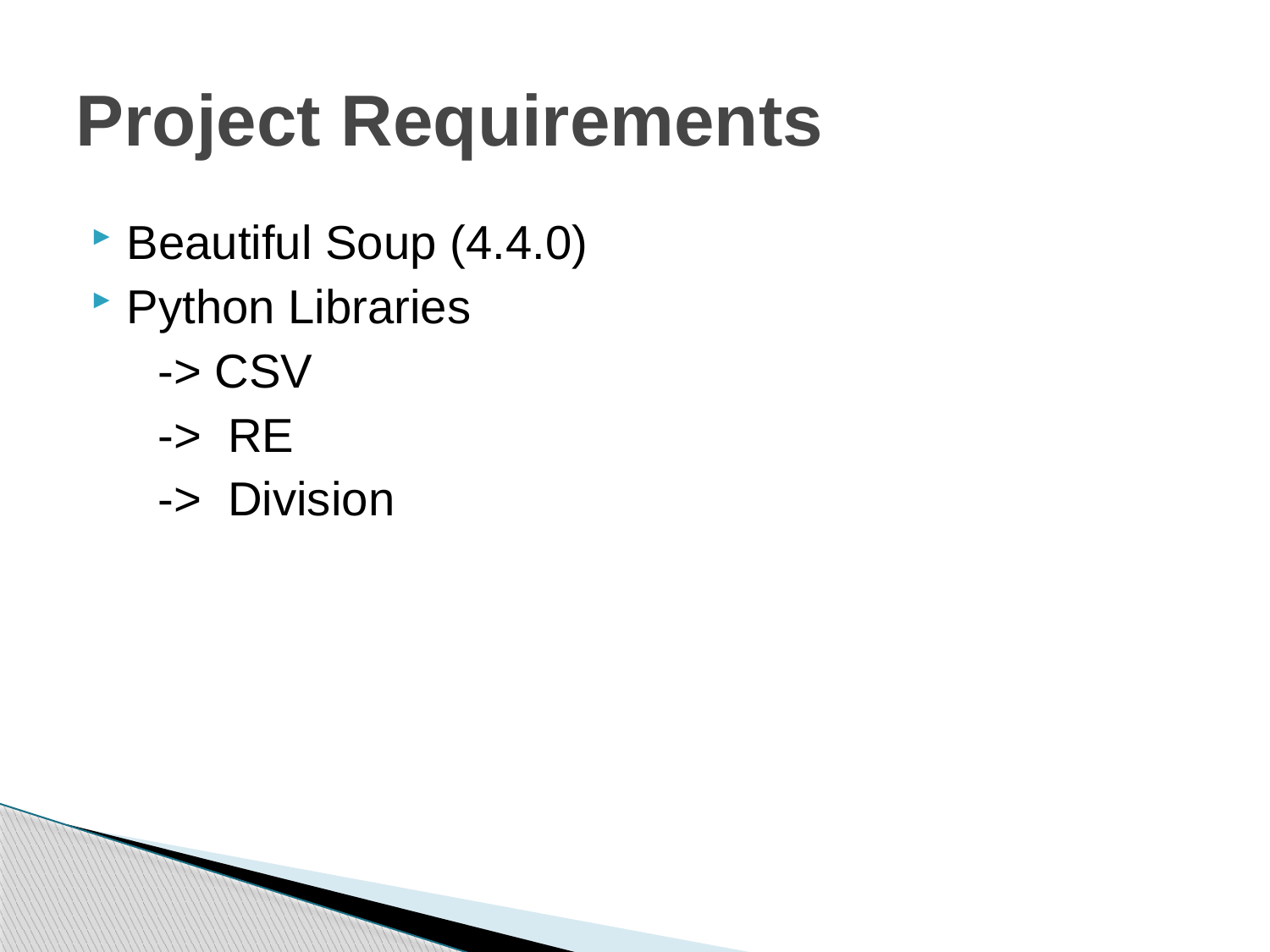

# Project Requirements
Beautiful Soup (4.4.0)
Python Libraries
     -> CSV
     ->  RE
     ->  Division